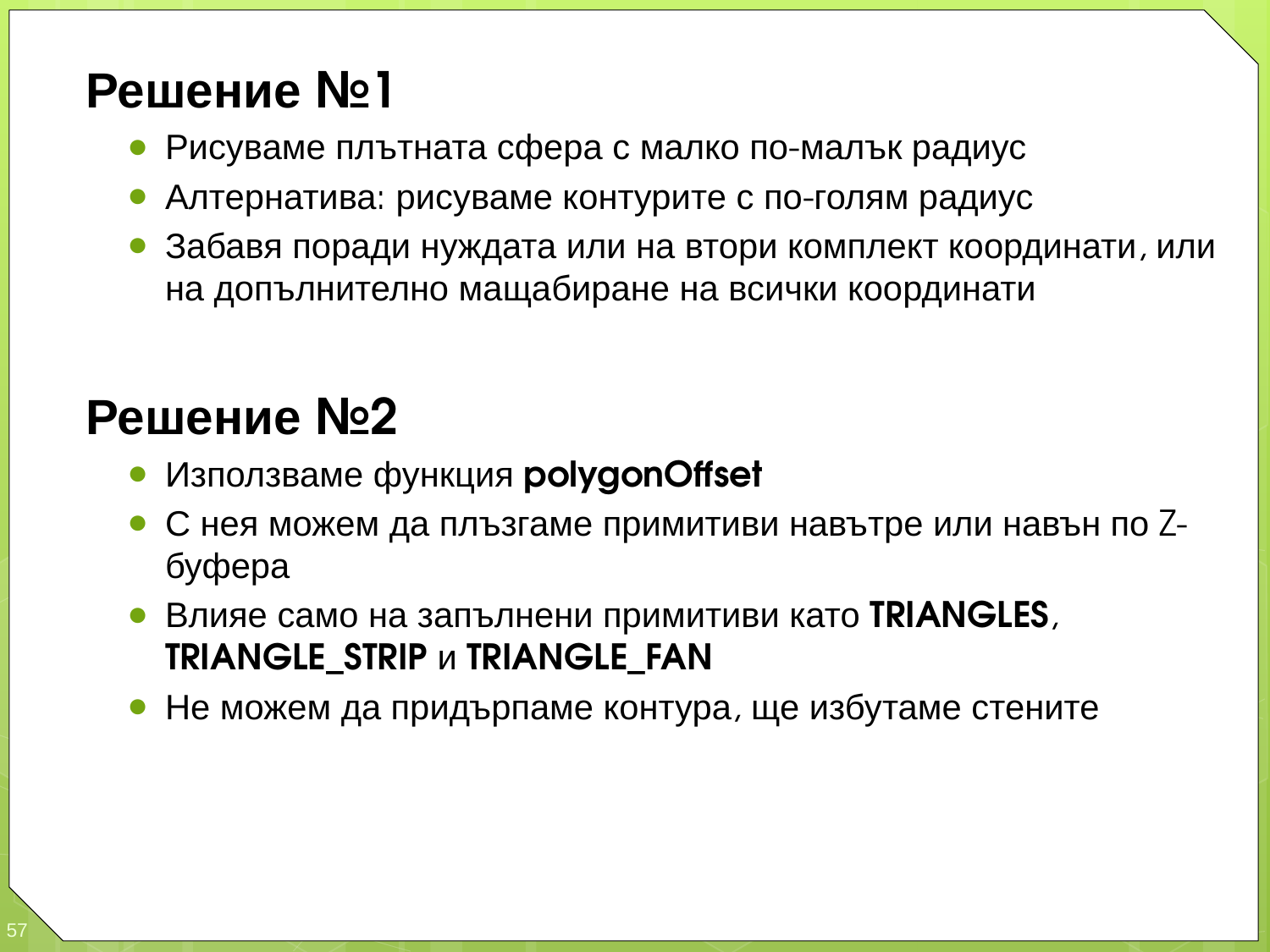

Решение №1
Рисуваме плътната сфера с малко по-малък радиус
Алтернатива: рисуваме контурите с по-голям радиус
Забавя поради нуждата или на втори комплект координати, или на допълнително мащабиране на всички координати

Решение №2
Използваме функция polygonOffset
С нея можем да плъзгаме примитиви навътре или навън по Z-буфера
Влияе само на запълнени примитиви като TRIANGLES, TRIANGLE_STRIP и TRIANGLE_FAN
Не можем да придърпаме контура, ще избутаме стените